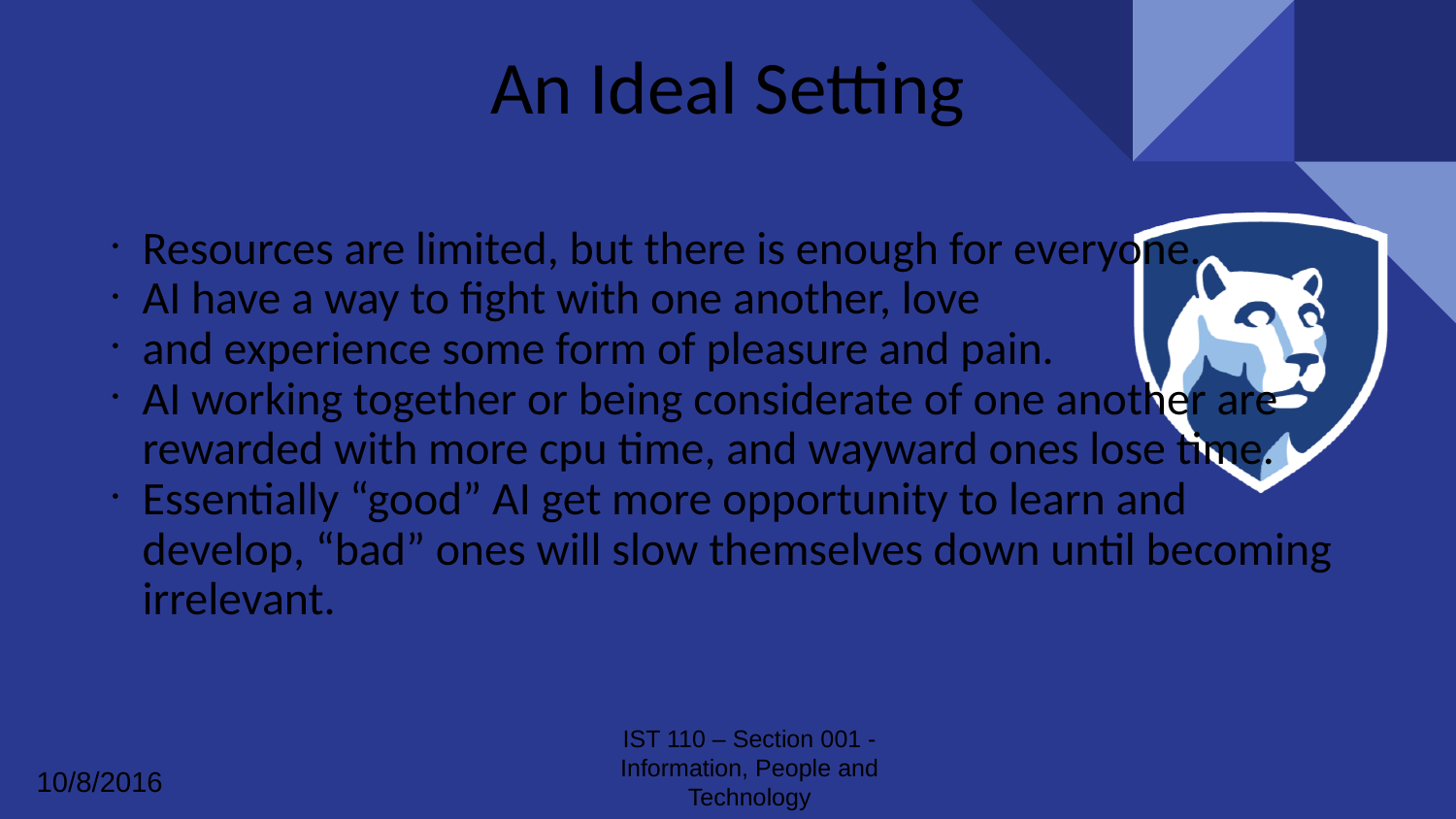

An Ideal Setting
Resources are limited, but there is enough for everyone.
AI have a way to fight with one another, love
and experience some form of pleasure and pain.
AI working together or being considerate of one another are rewarded with more cpu time, and wayward ones lose time.
Essentially “good” AI get more opportunity to learn and develop, “bad” ones will slow themselves down until becoming irrelevant.
#